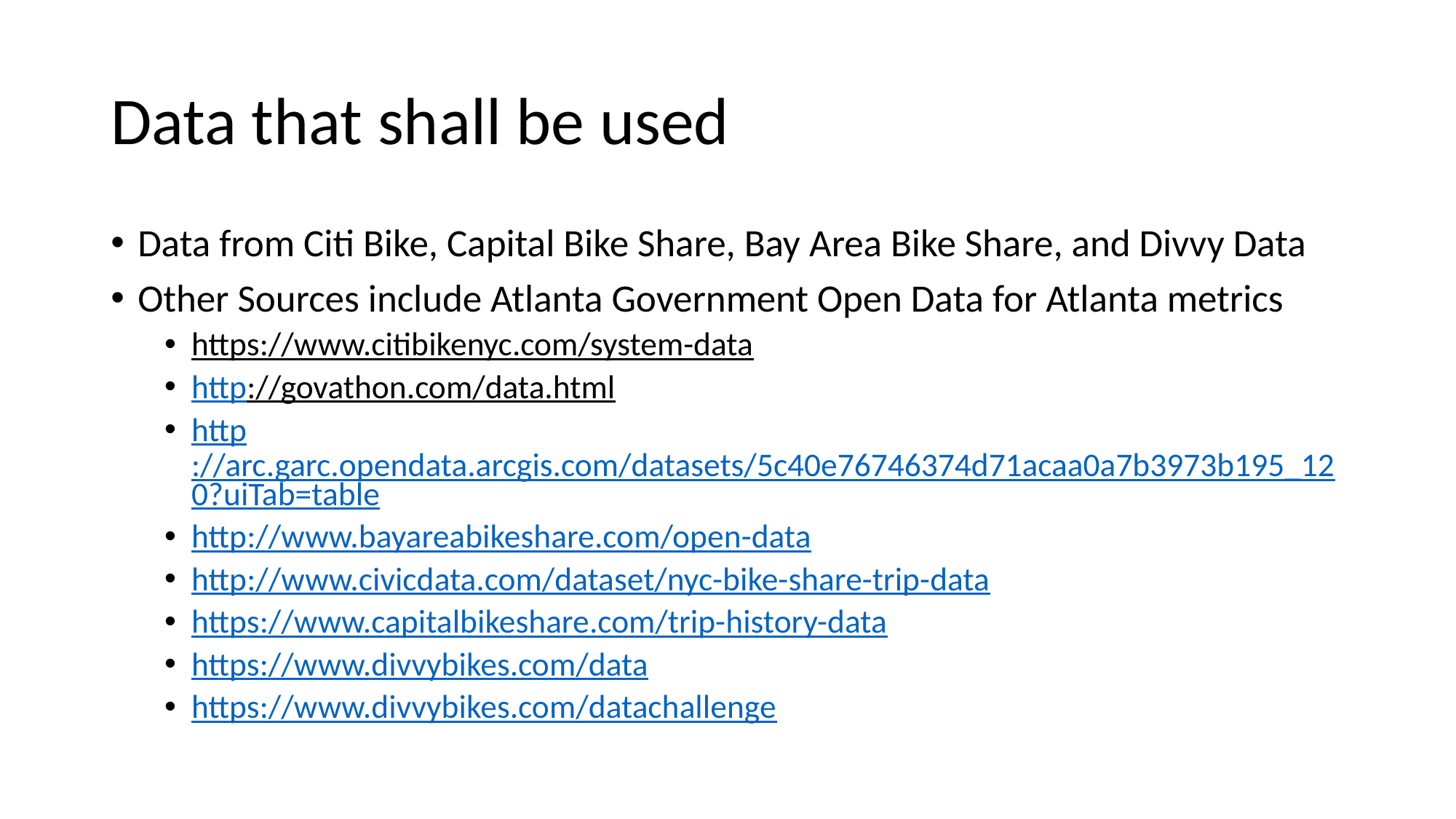

# Data that shall be used
Data from Citi Bike, Capital Bike Share, Bay Area Bike Share, and Divvy Data
Other Sources include Atlanta Government Open Data for Atlanta metrics
https://www.citibikenyc.com/system-data
http://govathon.com/data.html
http://arc.garc.opendata.arcgis.com/datasets/5c40e76746374d71acaa0a7b3973b195_120?uiTab=table
http://www.bayareabikeshare.com/open-data
http://www.civicdata.com/dataset/nyc-bike-share-trip-data
https://www.capitalbikeshare.com/trip-history-data
https://www.divvybikes.com/data
https://www.divvybikes.com/datachallenge